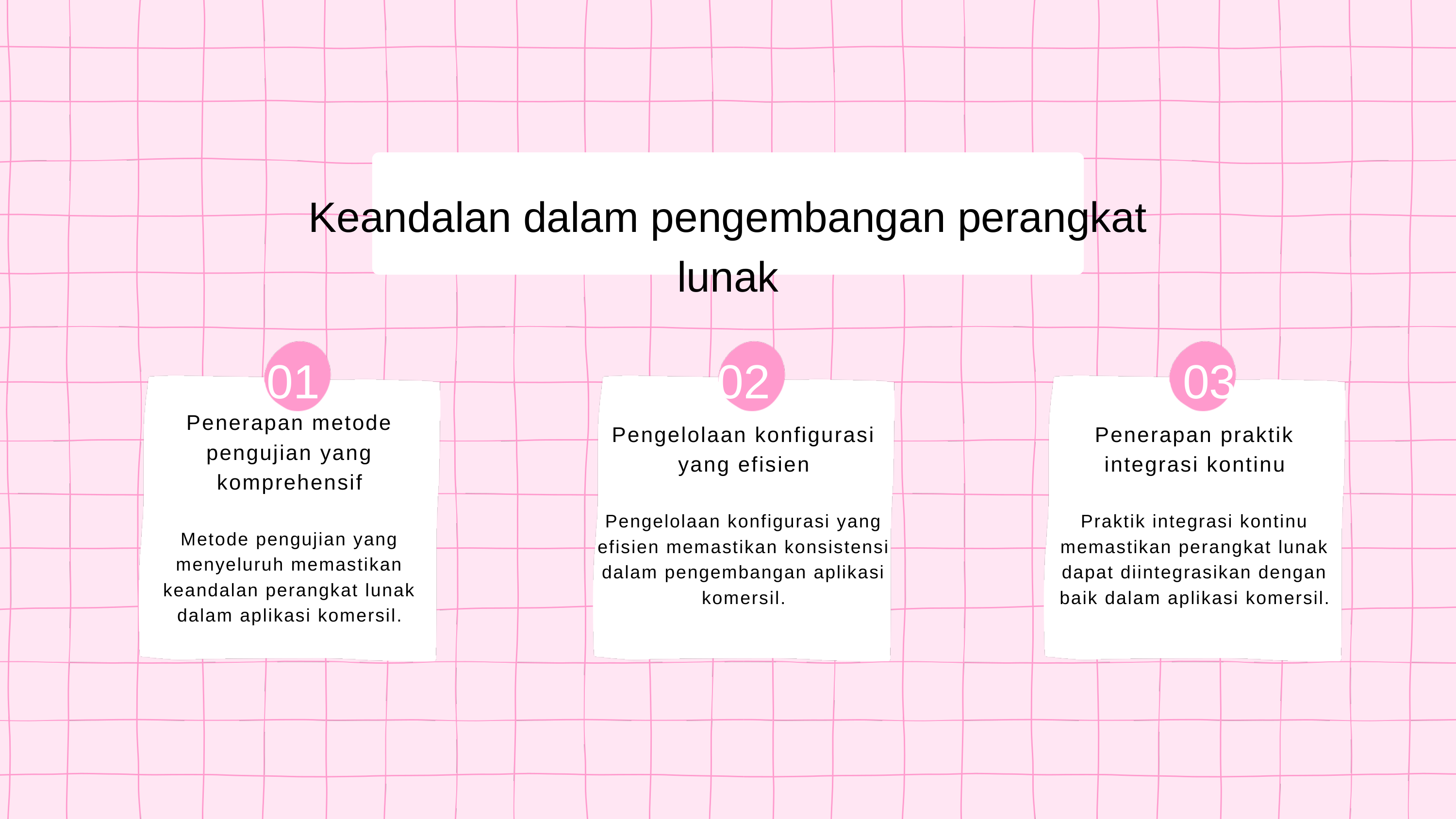

Keandalan dalam pengembangan perangkat lunak

01
02
03
Penerapan metode pengujian yang komprehensif

Metode pengujian yang menyeluruh memastikan keandalan perangkat lunak dalam aplikasi komersil.
Pengelolaan konfigurasi yang efisien

Pengelolaan konfigurasi yang efisien memastikan konsistensi dalam pengembangan aplikasi komersil.
Penerapan praktik integrasi kontinu

Praktik integrasi kontinu memastikan perangkat lunak dapat diintegrasikan dengan baik dalam aplikasi komersil.